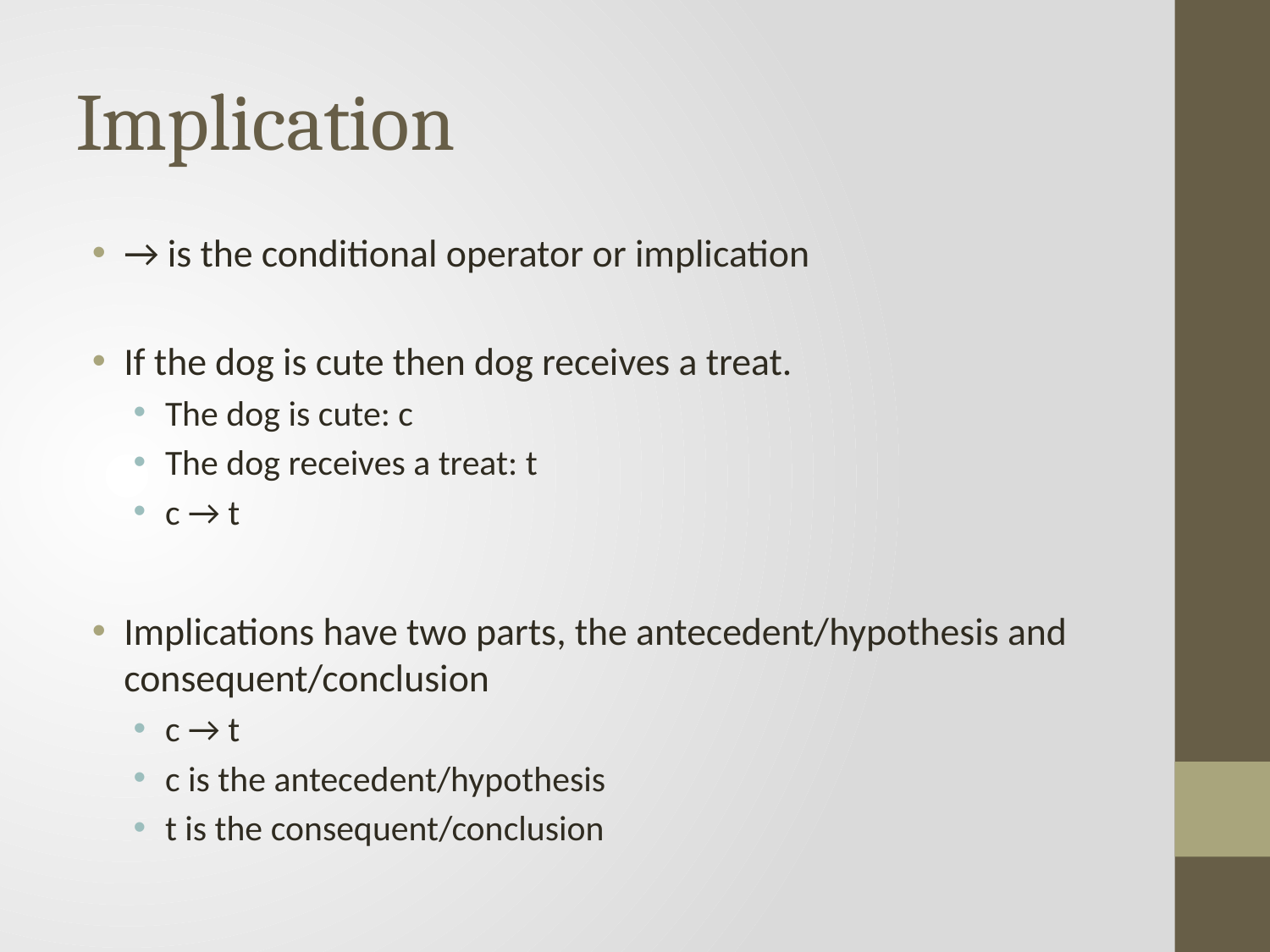

# Implication
→ is the conditional operator or implication

If the dog is cute then dog receives a treat.
The dog is cute: c
The dog receives a treat: t
c → t

Implications have two parts, the antecedent/hypothesis and consequent/conclusion
c → t
c is the antecedent/hypothesis
t is the consequent/conclusion